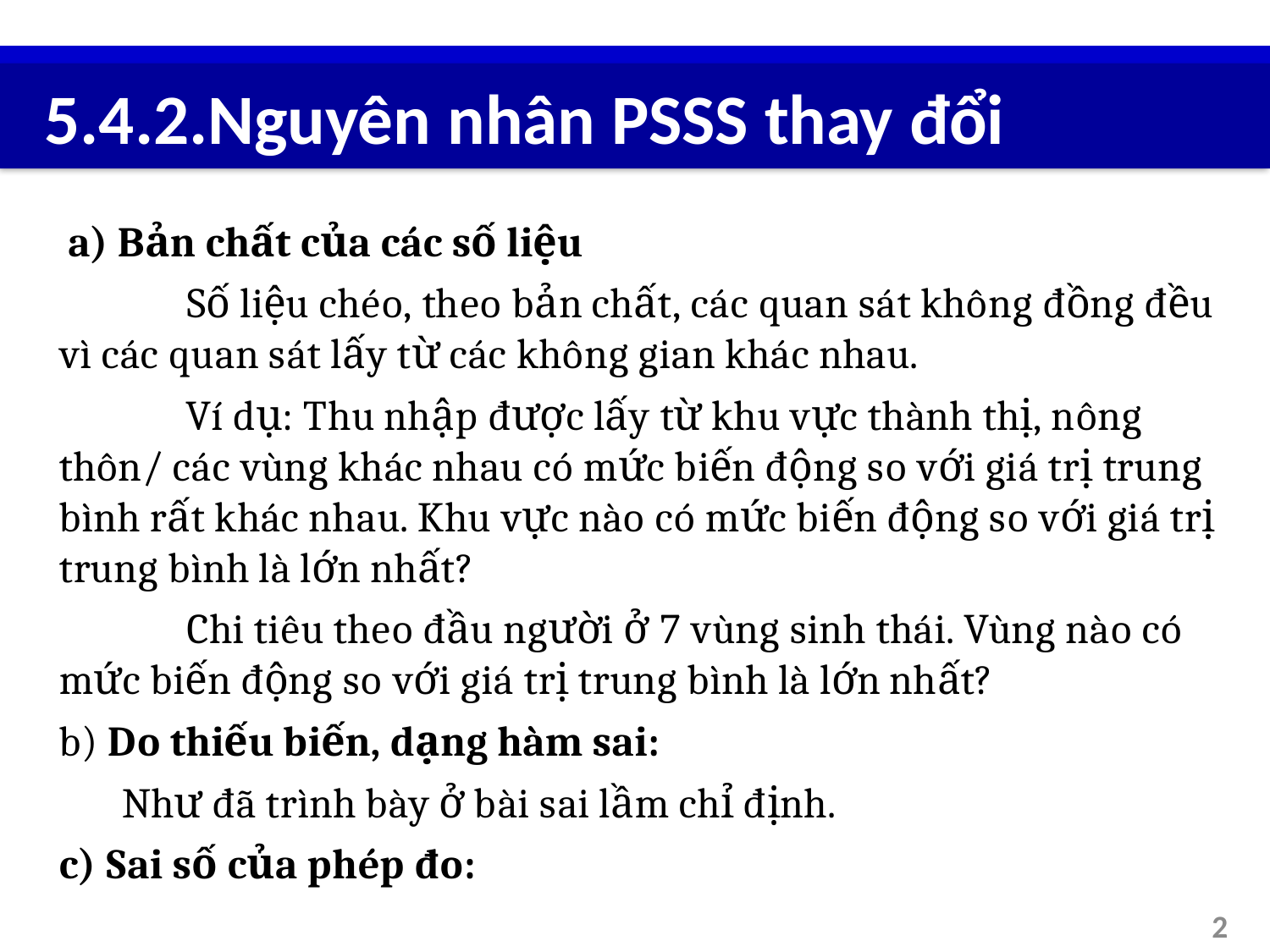

# 5.4.2.Nguyên nhân PSSS thay đổi
 a) Bản chất của các số liệu
	Số liệu chéo, theo bản chất, các quan sát không đồng đều vì các quan sát lấy từ các không gian khác nhau.
	Ví dụ: Thu nhập được lấy từ khu vực thành thị, nông thôn/ các vùng khác nhau có mức biến động so với giá trị trung bình rất khác nhau. Khu vực nào có mức biến động so với giá trị trung bình là lớn nhất?
	Chi tiêu theo đầu người ở 7 vùng sinh thái. Vùng nào có mức biến động so với giá trị trung bình là lớn nhất?
b) Do thiếu biến, dạng hàm sai:
Như đã trình bày ở bài sai lầm chỉ định.
c) Sai số của phép đo:
2